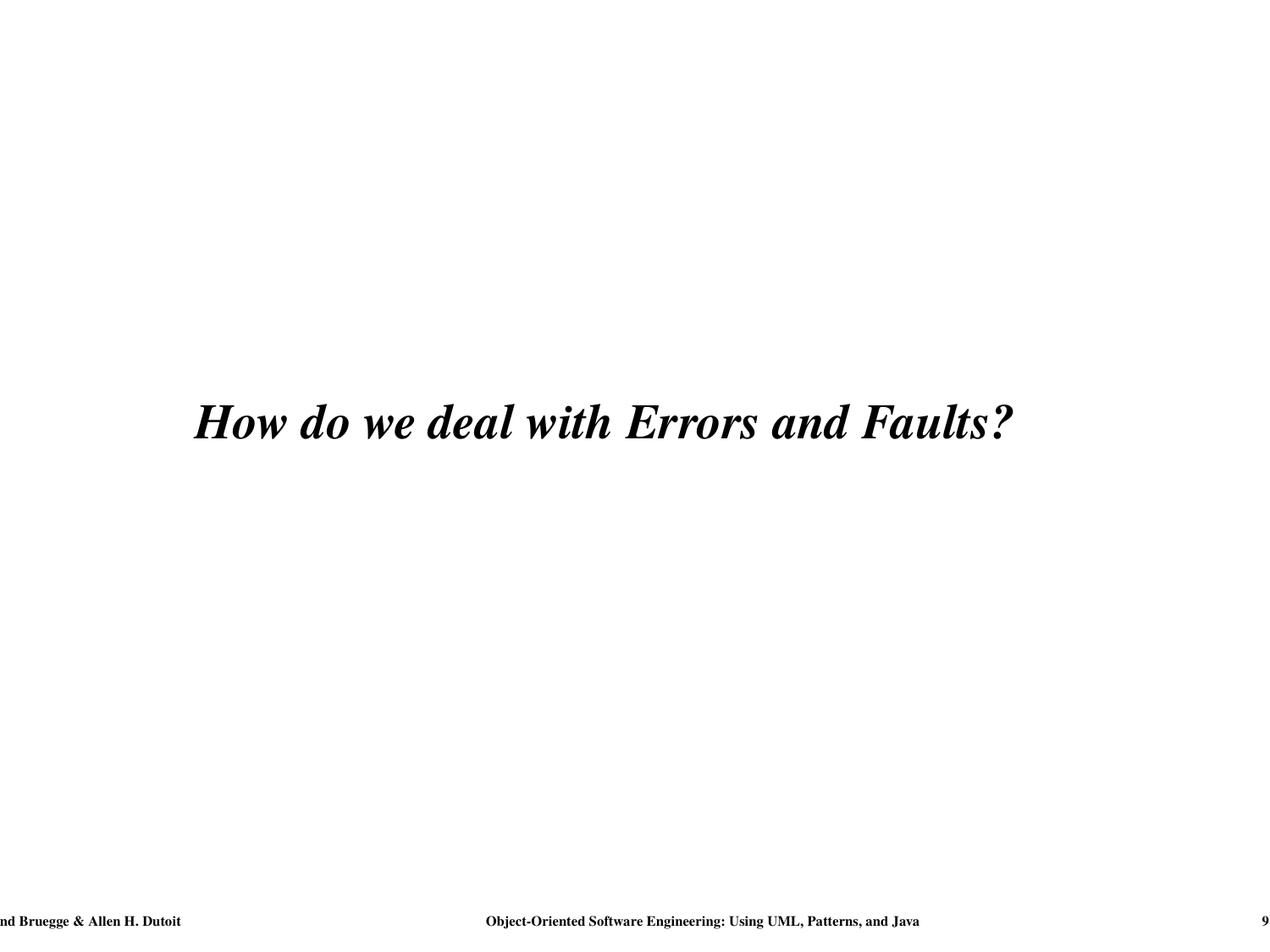

# How do we deal with Errors and Faults?